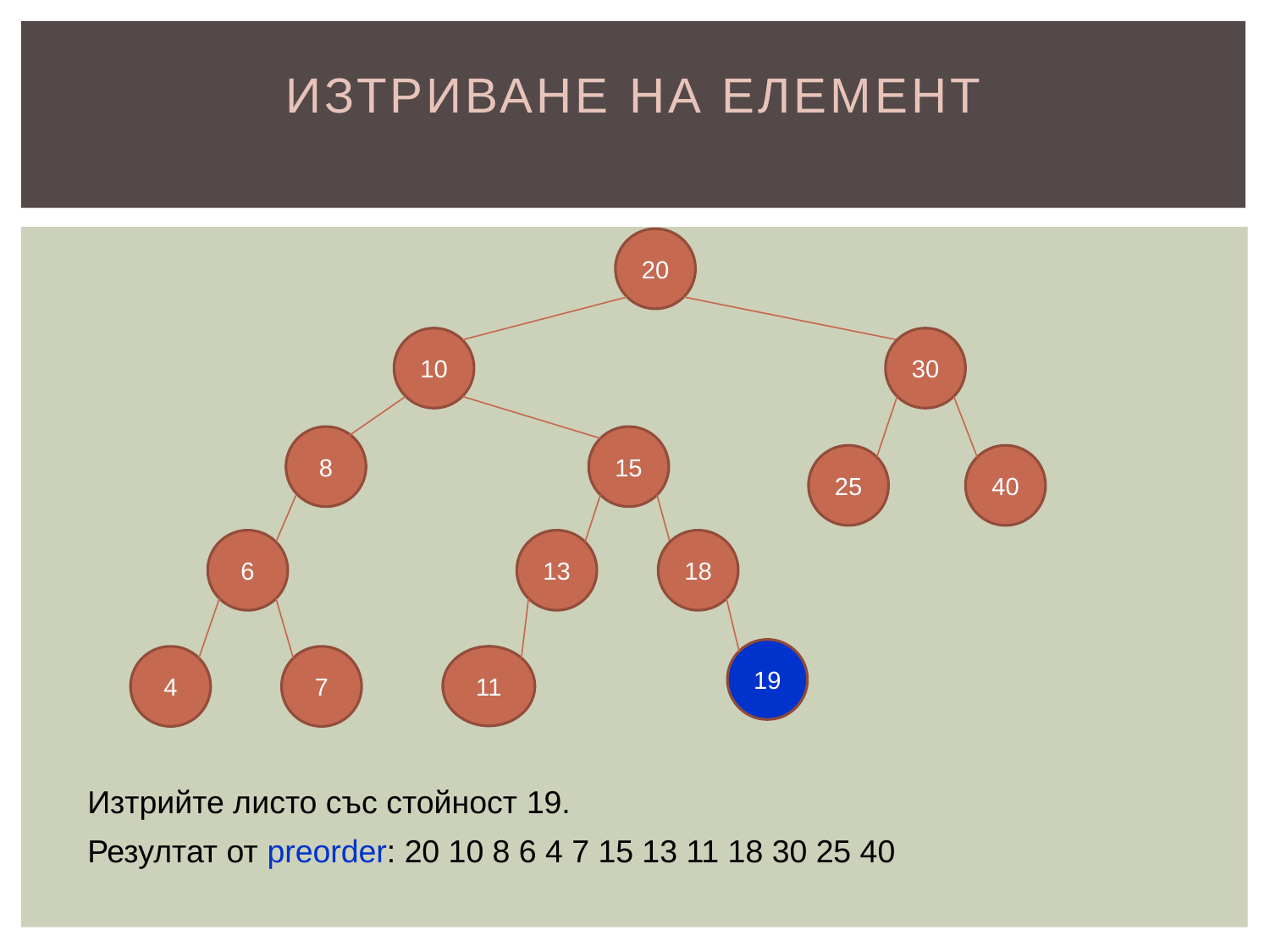

изтриване на елемент
20
10
30
8
15
25
40
6
13
18
19
4
7
11
Изтрийте листо със стойност 19.
Резултат от preorder: 20 10 8 6 4 7 15 13 11 18 30 25 40